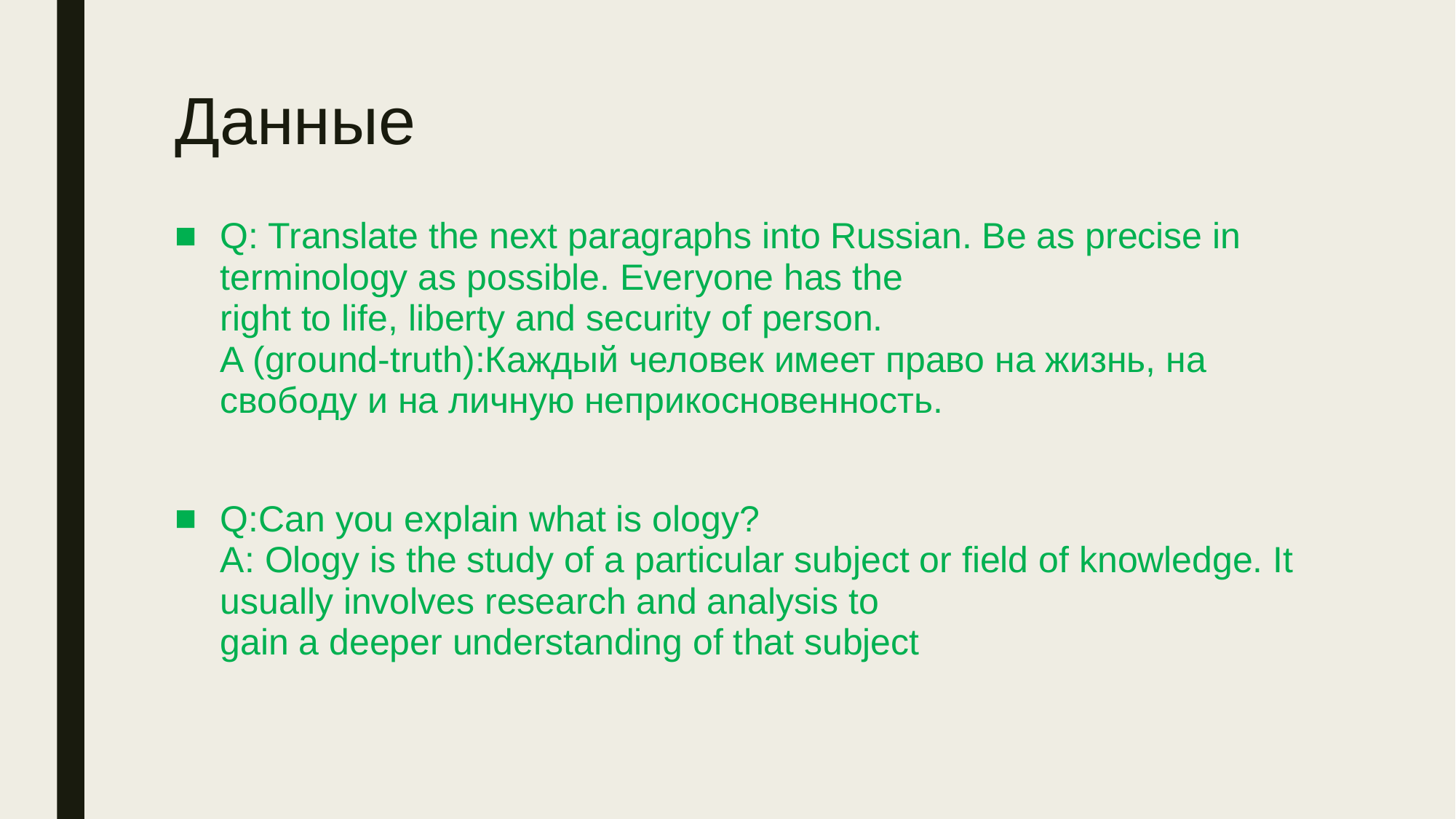

# Данные
Q: Translate the next paragraphs into Russian. Be as precise in terminology as possible. Everyone has the
right to life, liberty and security of person.
A (ground-truth):Каждый человек имеет право на жизнь, на свободу и на личную неприкосновенность.

Q:Can you explain what is ology?
A: Ology is the study of a particular subject or field of knowledge. It usually involves research and analysis to
gain a deeper understanding of that subject